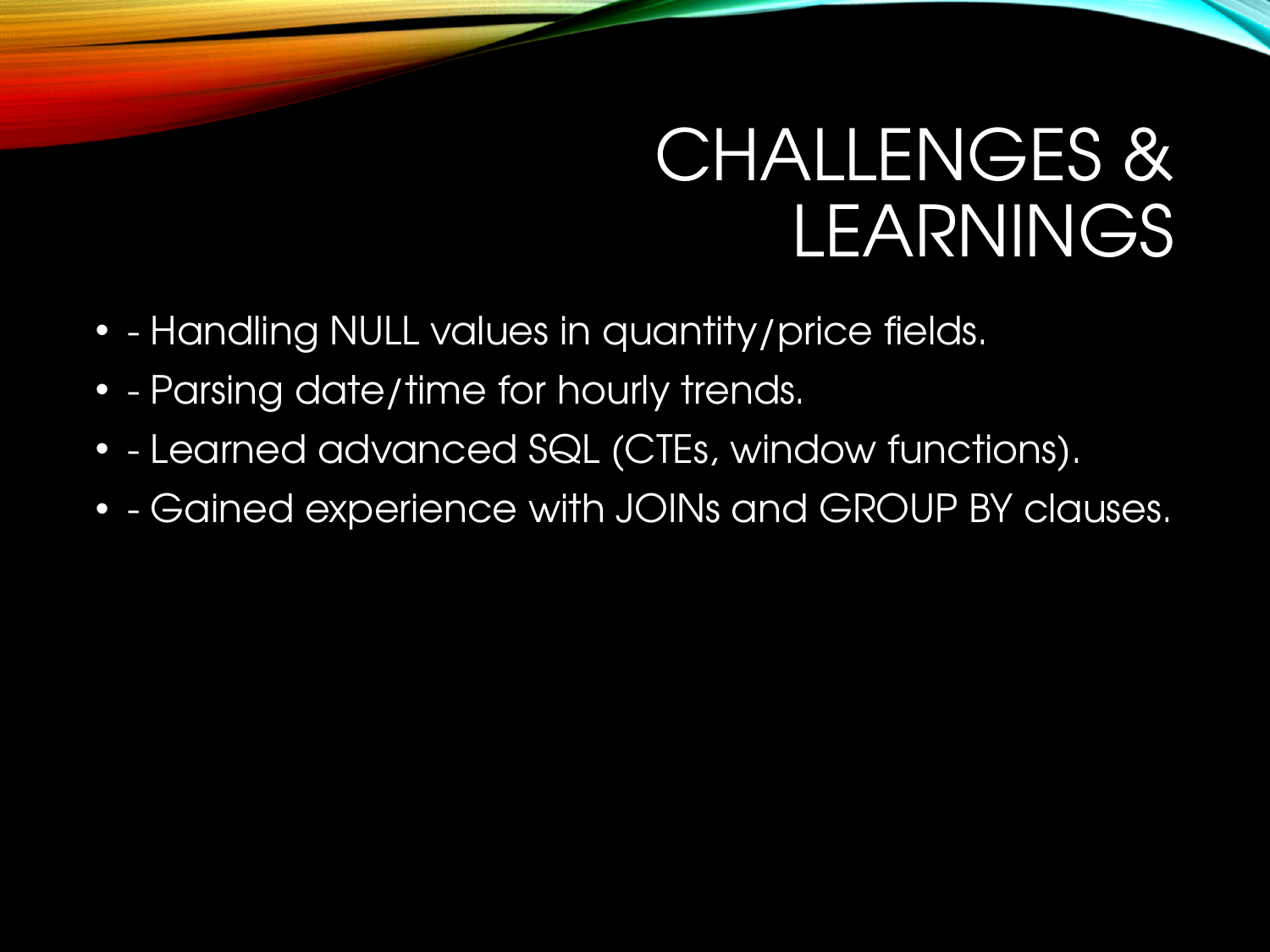

# Challenges & Learnings
- Handling NULL values in quantity/price fields.
- Parsing date/time for hourly trends.
- Learned advanced SQL (CTEs, window functions).
- Gained experience with JOINs and GROUP BY clauses.